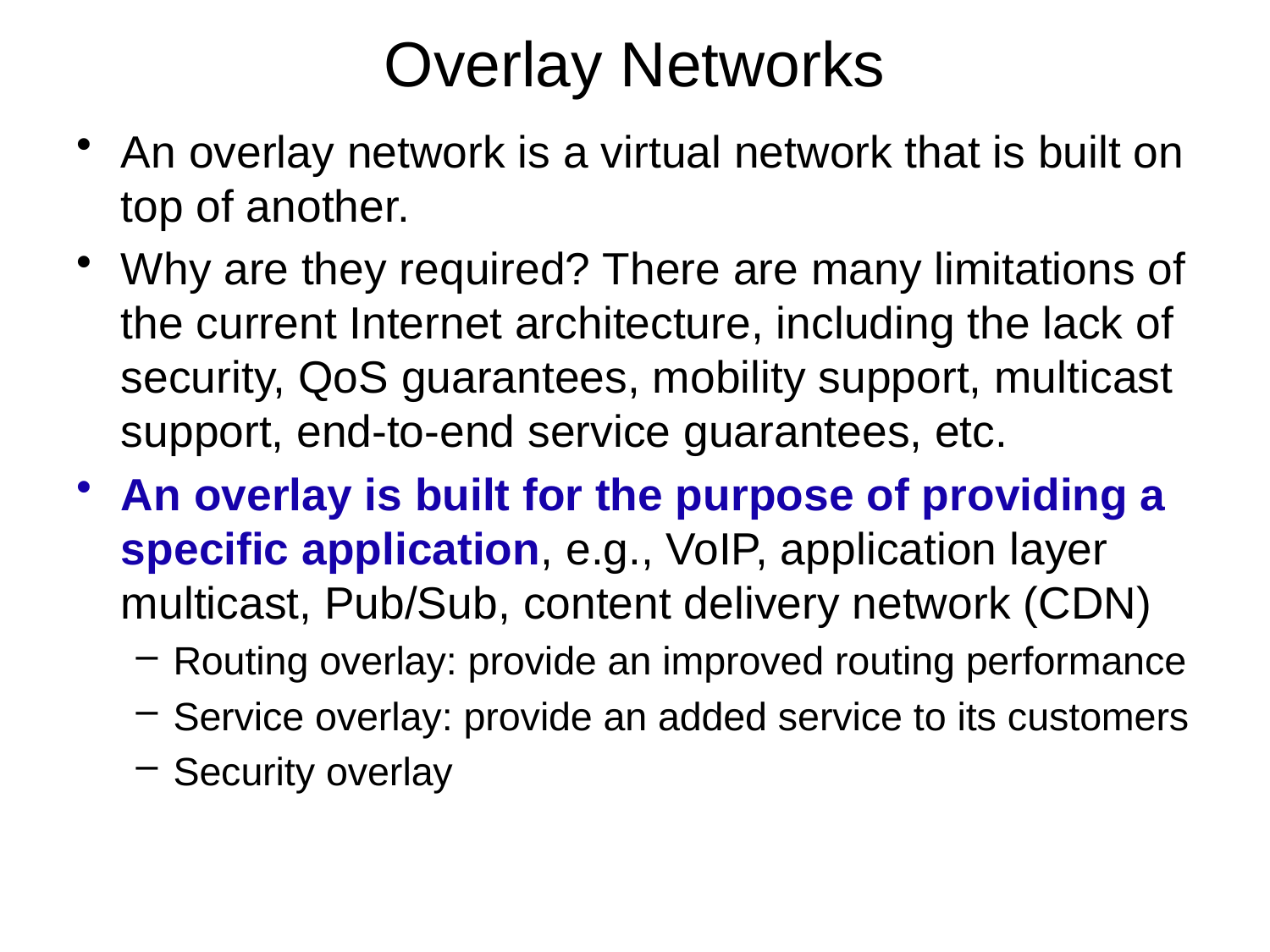

# Overlay Networks
An overlay network is a virtual network that is built on top of another.
Why are they required? There are many limitations of the current Internet architecture, including the lack of security, QoS guarantees, mobility support, multicast support, end-to-end service guarantees, etc.
An overlay is built for the purpose of providing a specific application, e.g., VoIP, application layer multicast, Pub/Sub, content delivery network (CDN)
Routing overlay: provide an improved routing performance
Service overlay: provide an added service to its customers
Security overlay